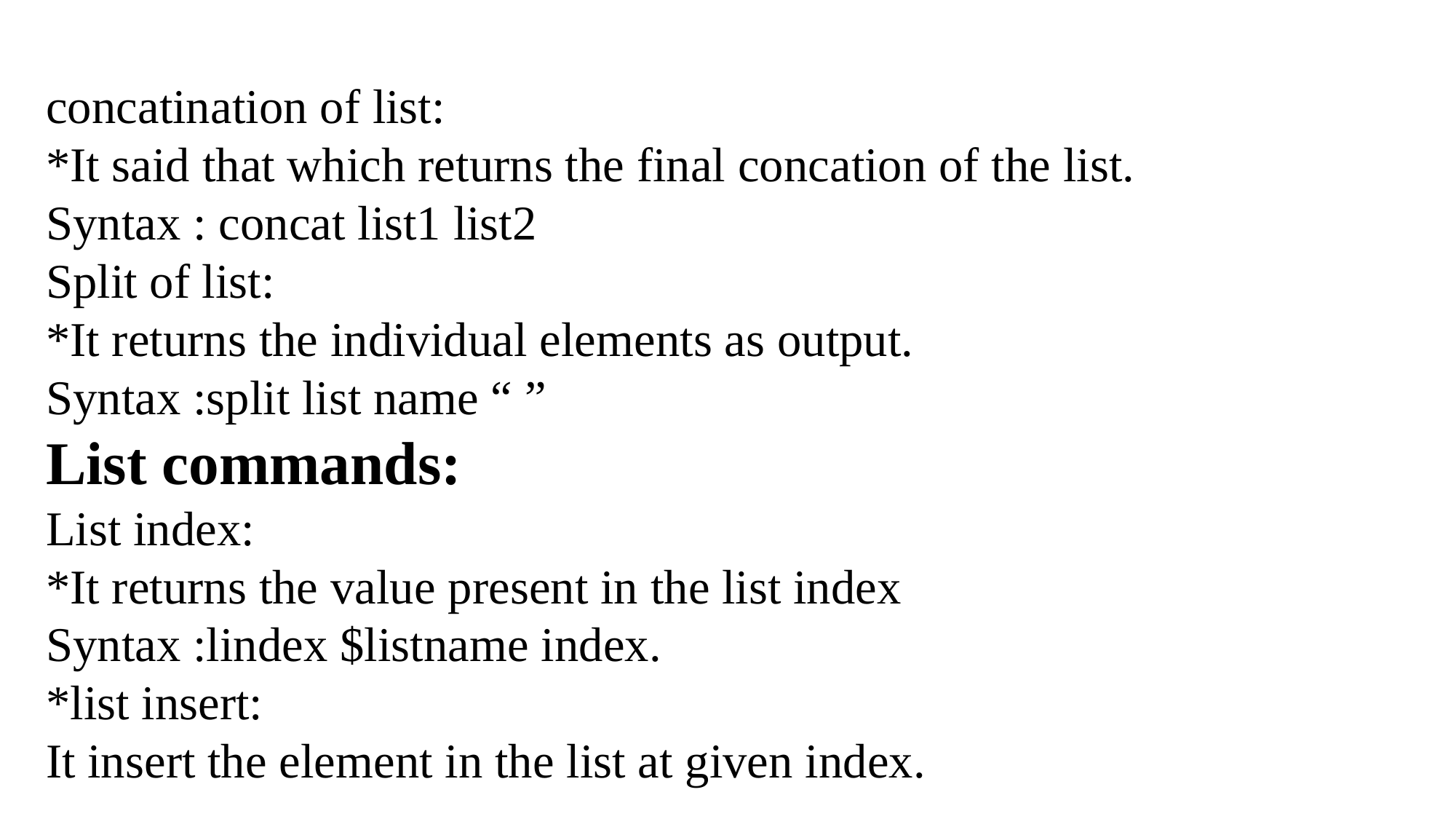

concatination of list:
*It said that which returns the final concation of the list.
Syntax : concat list1 list2
Split of list:
*It returns the individual elements as output.
Syntax :split list name “ ”
List commands:
List index:
*It returns the value present in the list index
Syntax :lindex $listname index.
*list insert:
It insert the element in the list at given index.